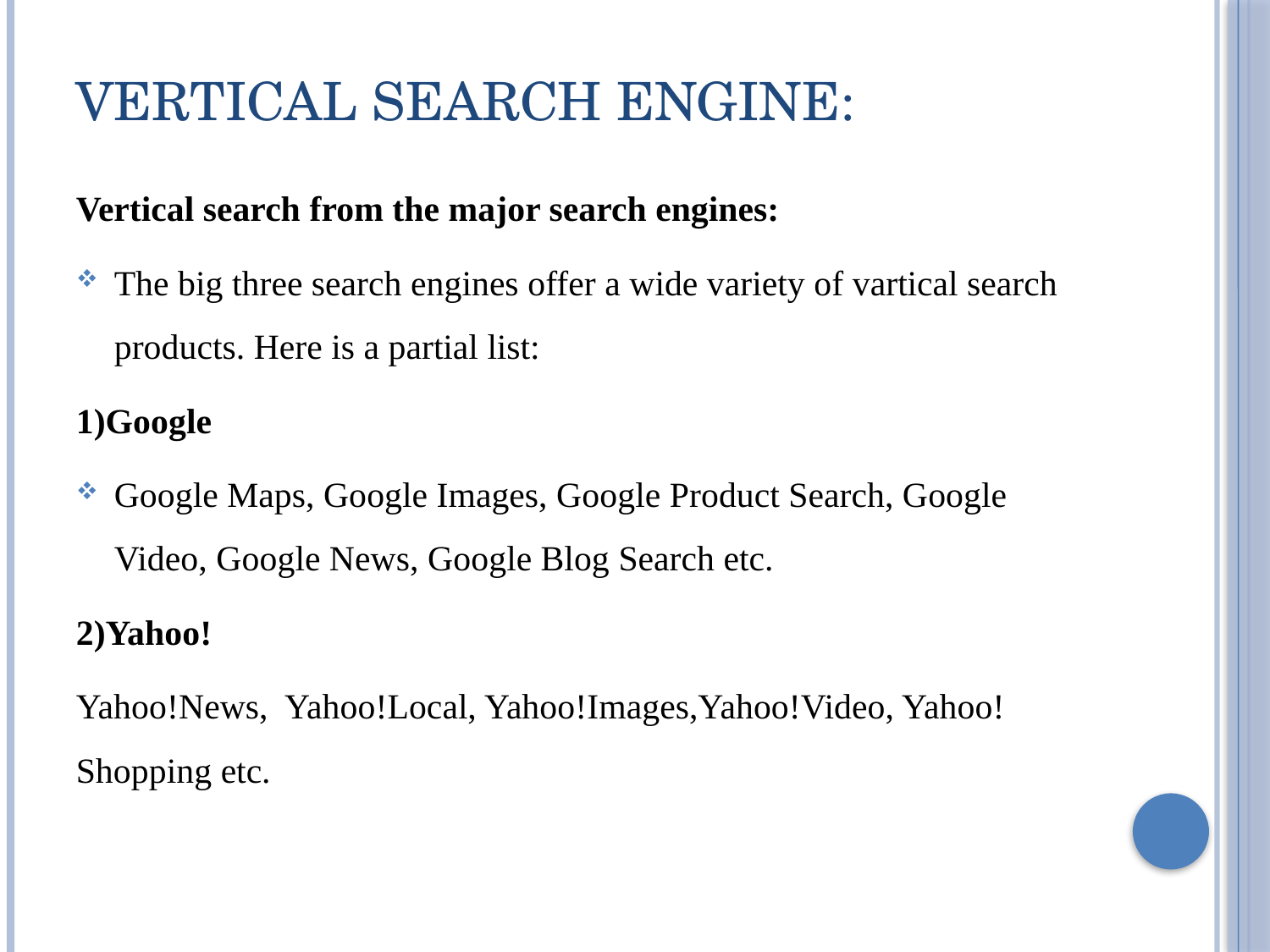

# Vertical Search Engine:
Vertical search from the major search engines:
The big three search engines offer a wide variety of vartical search products. Here is a partial list:
1)Google
Google Maps, Google Images, Google Product Search, Google Video, Google News, Google Blog Search etc.
2)Yahoo!
Yahoo!News,  Yahoo!Local, Yahoo!Images,Yahoo!Video, Yahoo!Shopping etc.